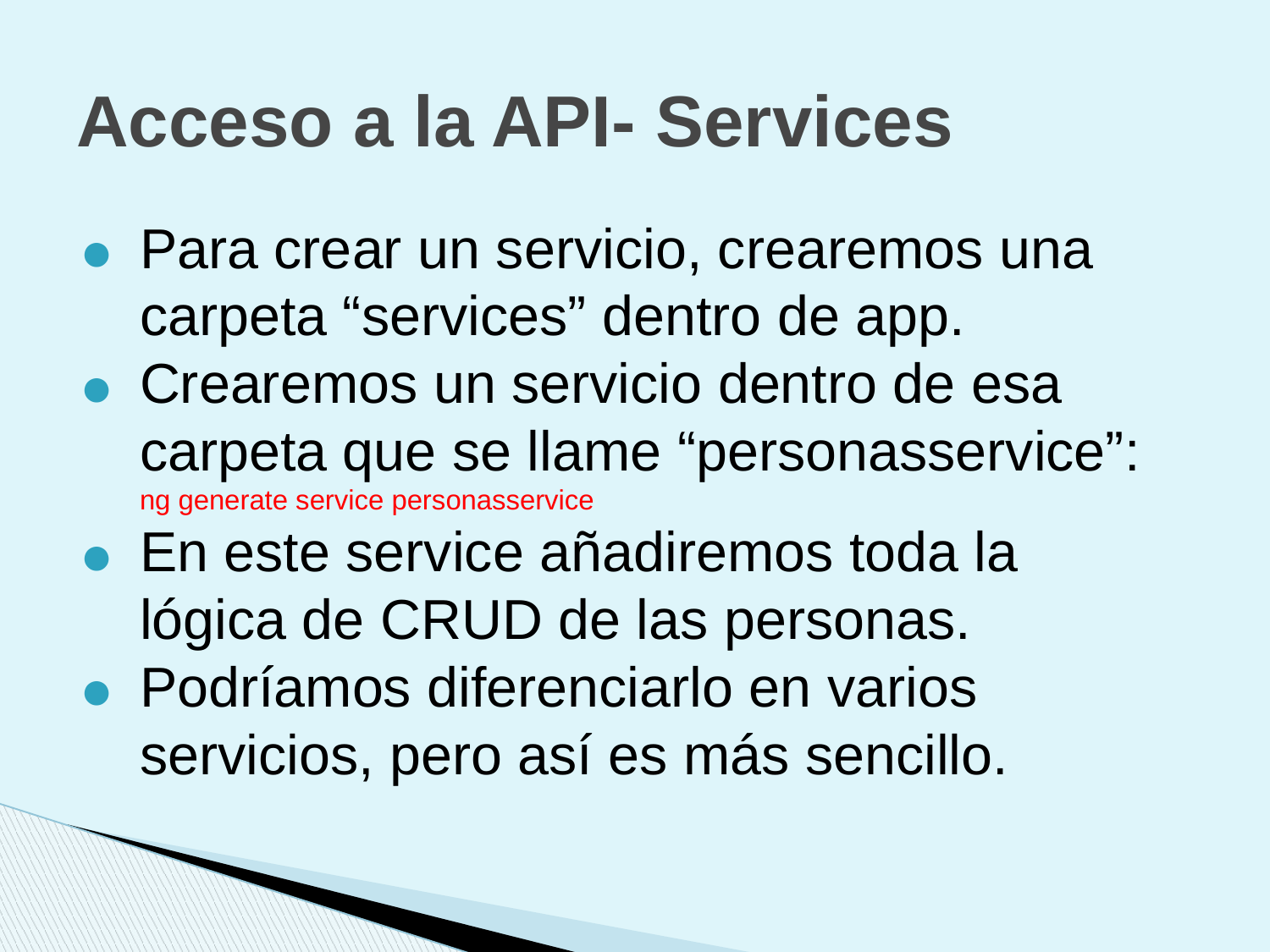

# Acceso a la API- Services
Para crear un servicio, crearemos una carpeta “services” dentro de app.
Crearemos un servicio dentro de esa carpeta que se llame “personasservice”: ng generate service personasservice
En este service añadiremos toda la lógica de CRUD de las personas.
Podríamos diferenciarlo en varios servicios, pero así es más sencillo.